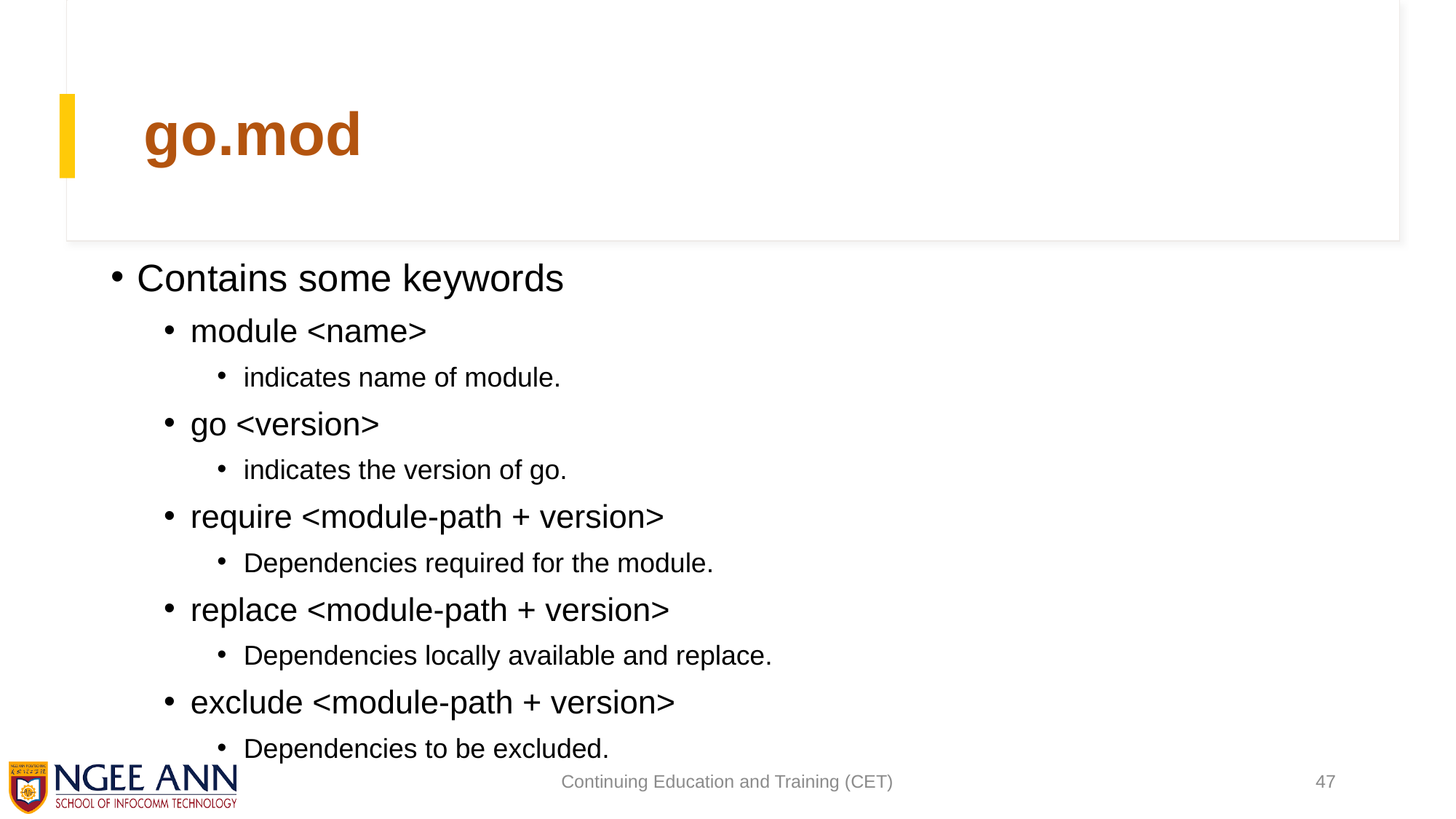

# go.mod
Contains some keywords
module <name>
indicates name of module.
go <version>
indicates the version of go.
require <module-path + version>
Dependencies required for the module.
replace <module-path + version>
Dependencies locally available and replace.
exclude <module-path + version>
Dependencies to be excluded.
Continuing Education and Training (CET)
47